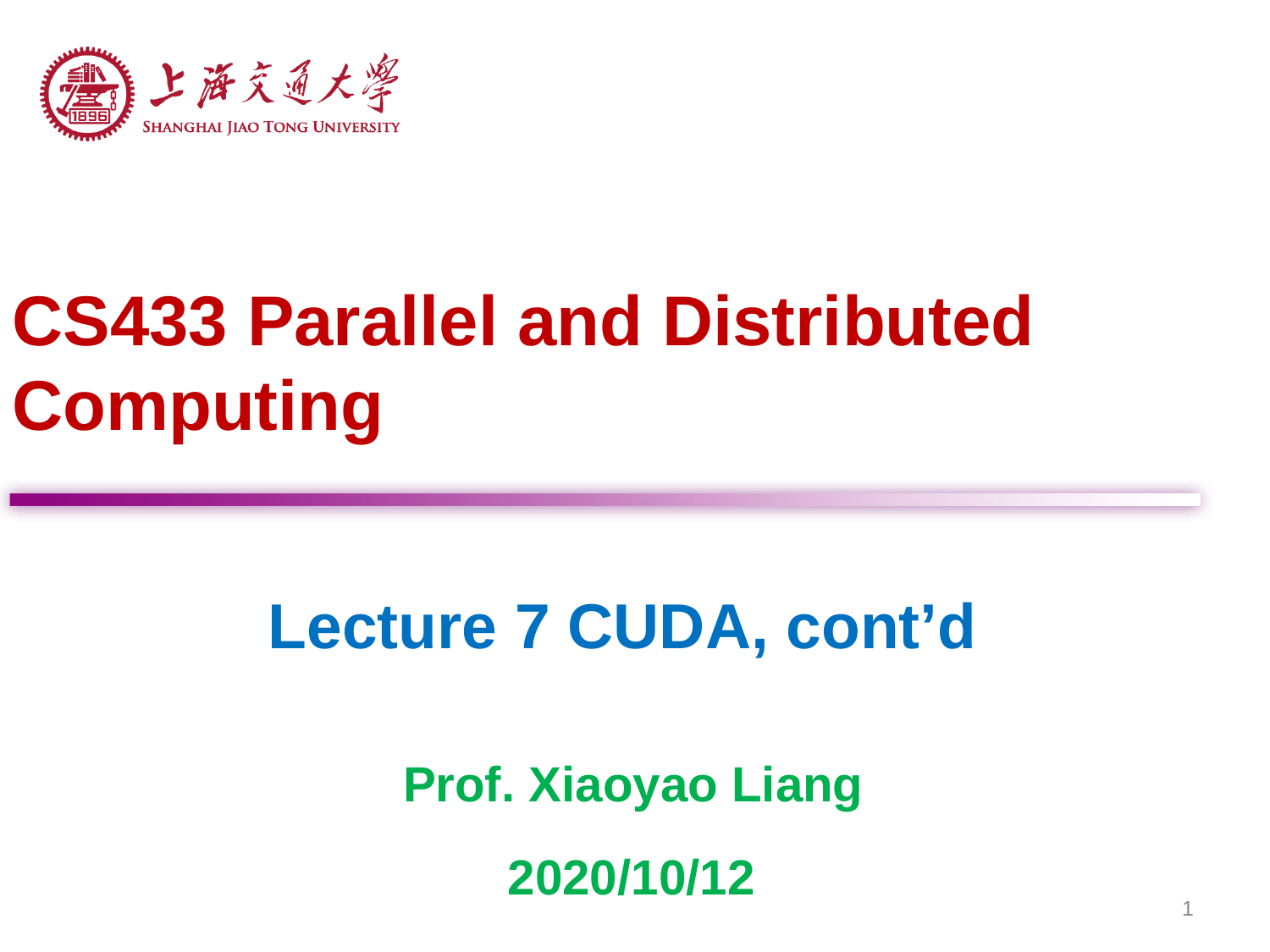

CS433 Parallel and Distributed Computing
Lecture 7 CUDA, cont’d

Prof. Xiaoyao Liang
2020/10/12

1